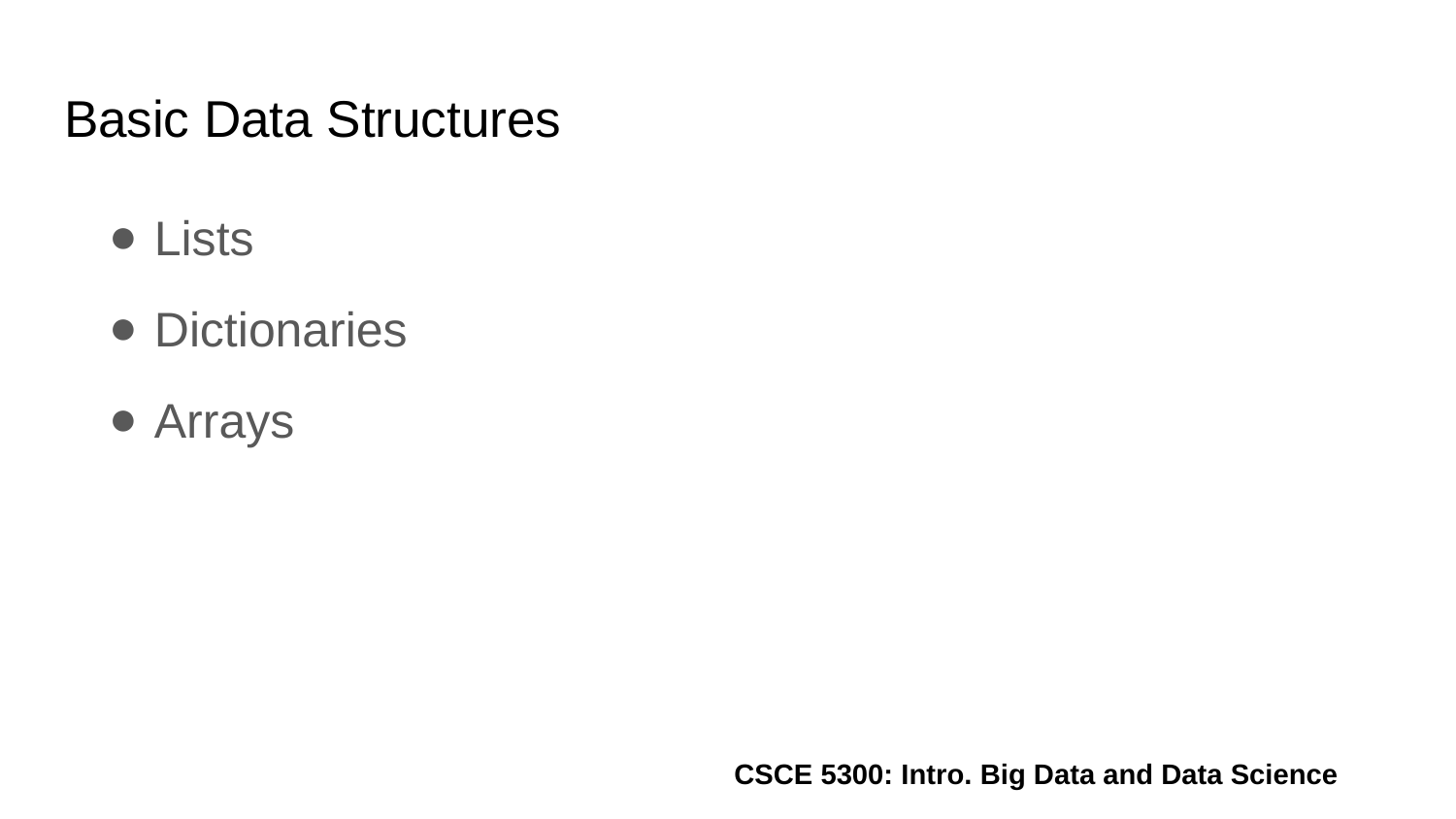

# Basic Data Structures
Lists
Dictionaries
Arrays